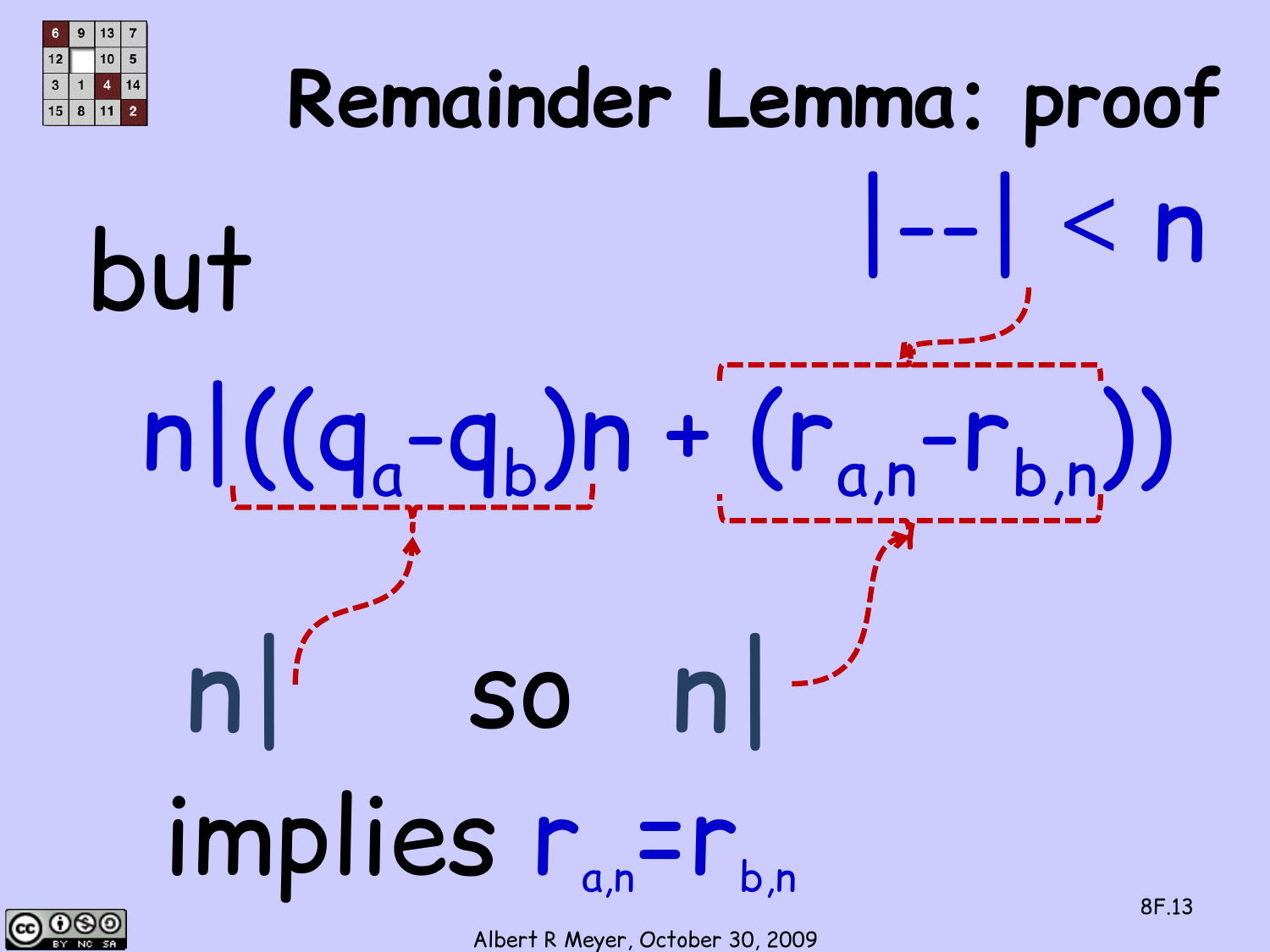

Remainder Lemma: proof
|--| < n

but
n|((qa-qb)n + (ra,n-rb,n))

n|

n|
so
implies ra,n=rb,n
8F.13